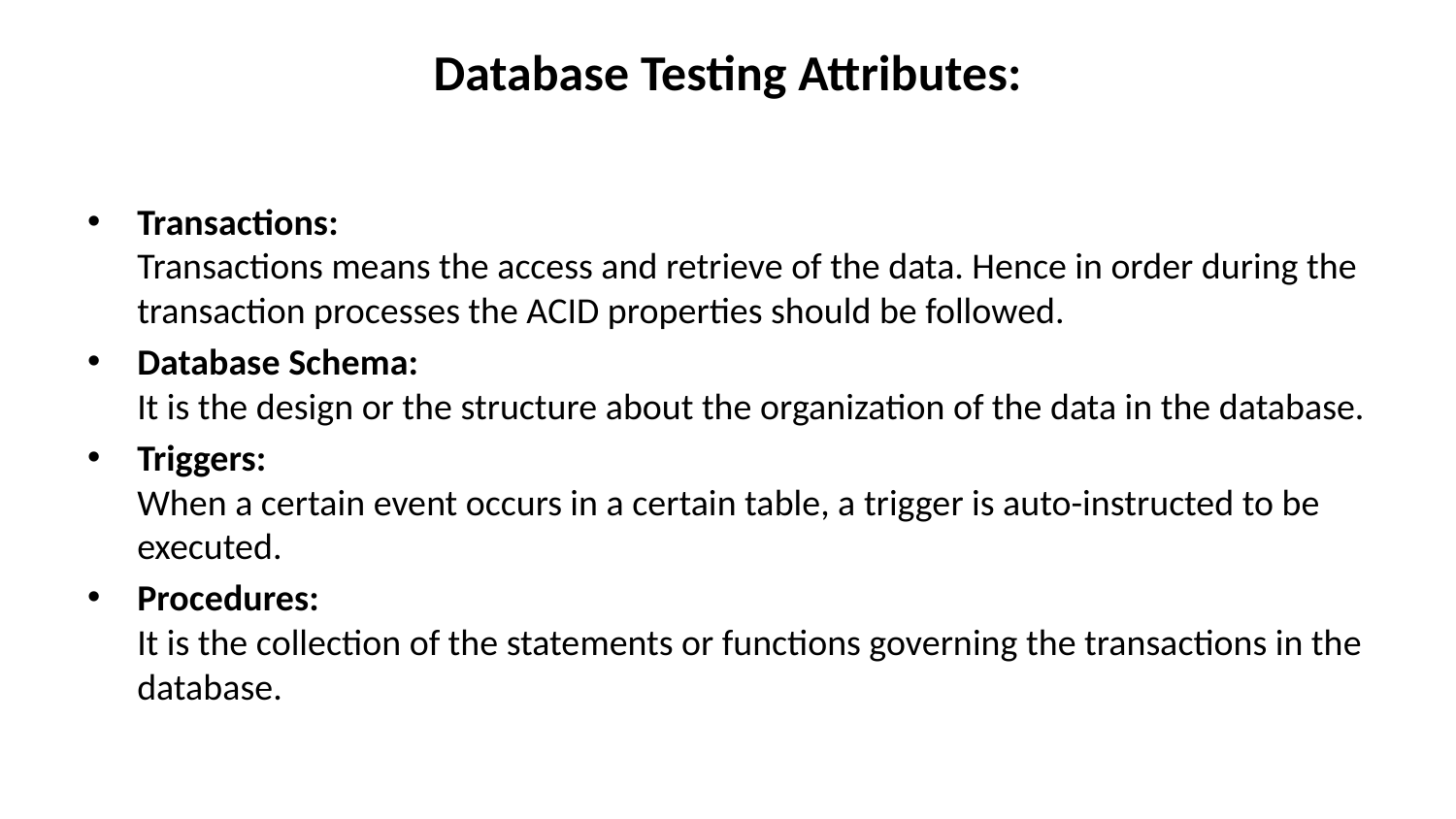

# Database Testing Attributes:
Transactions:
Transactions means the access and retrieve of the data. Hence in order during the transaction processes the ACID properties should be followed.
Database Schema:
It is the design or the structure about the organization of the data in the database.
Triggers:
When a certain event occurs in a certain table, a trigger is auto-instructed to be executed.
Procedures:
It is the collection of the statements or functions governing the transactions in the database.